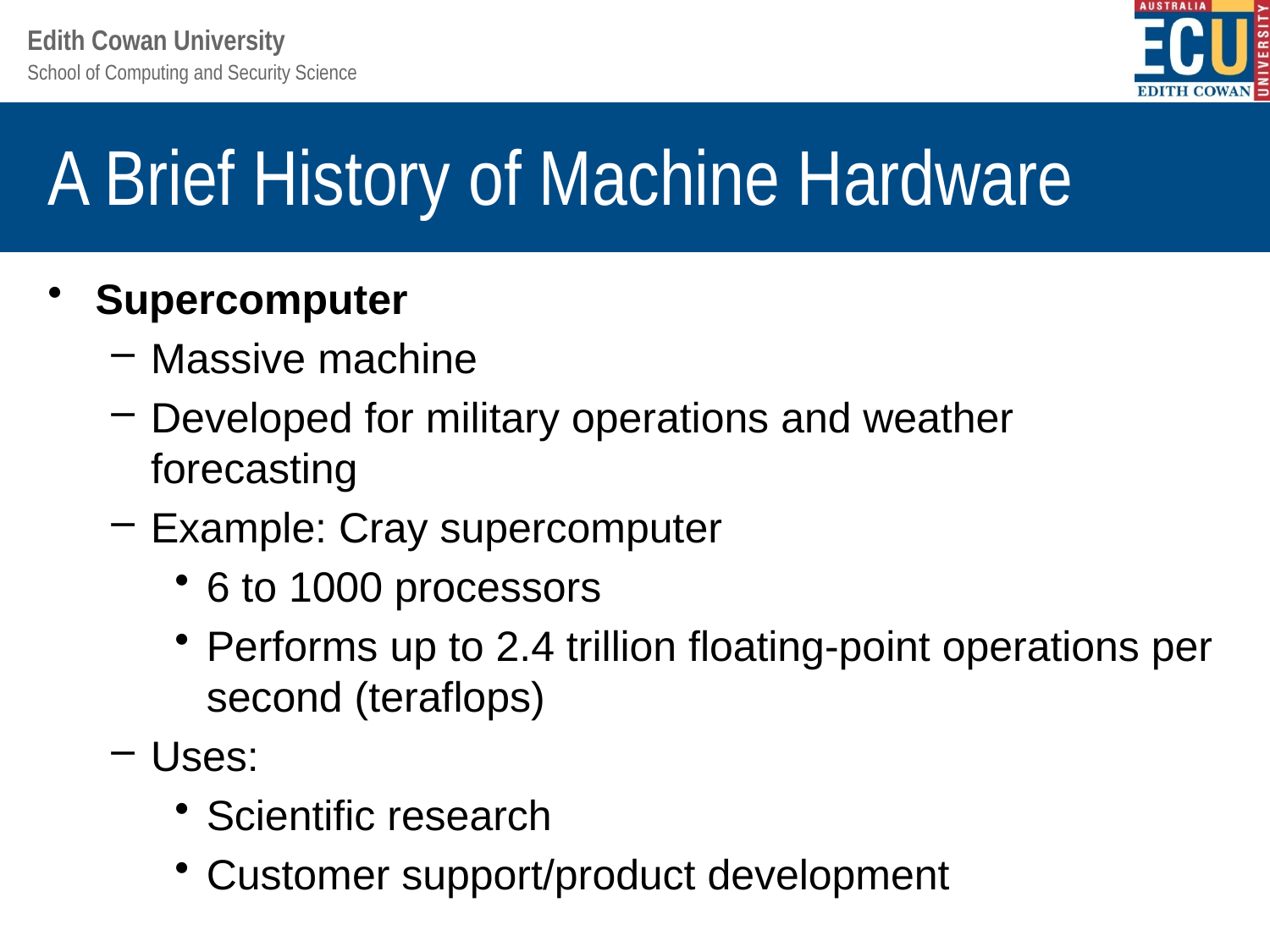

# A Brief History of Machine Hardware
Supercomputer
Massive machine
Developed for military operations and weather forecasting
Example: Cray supercomputer
6 to 1000 processors
Performs up to 2.4 trillion floating-point operations per second (teraflops)
Uses:
Scientific research
Customer support/product development
33